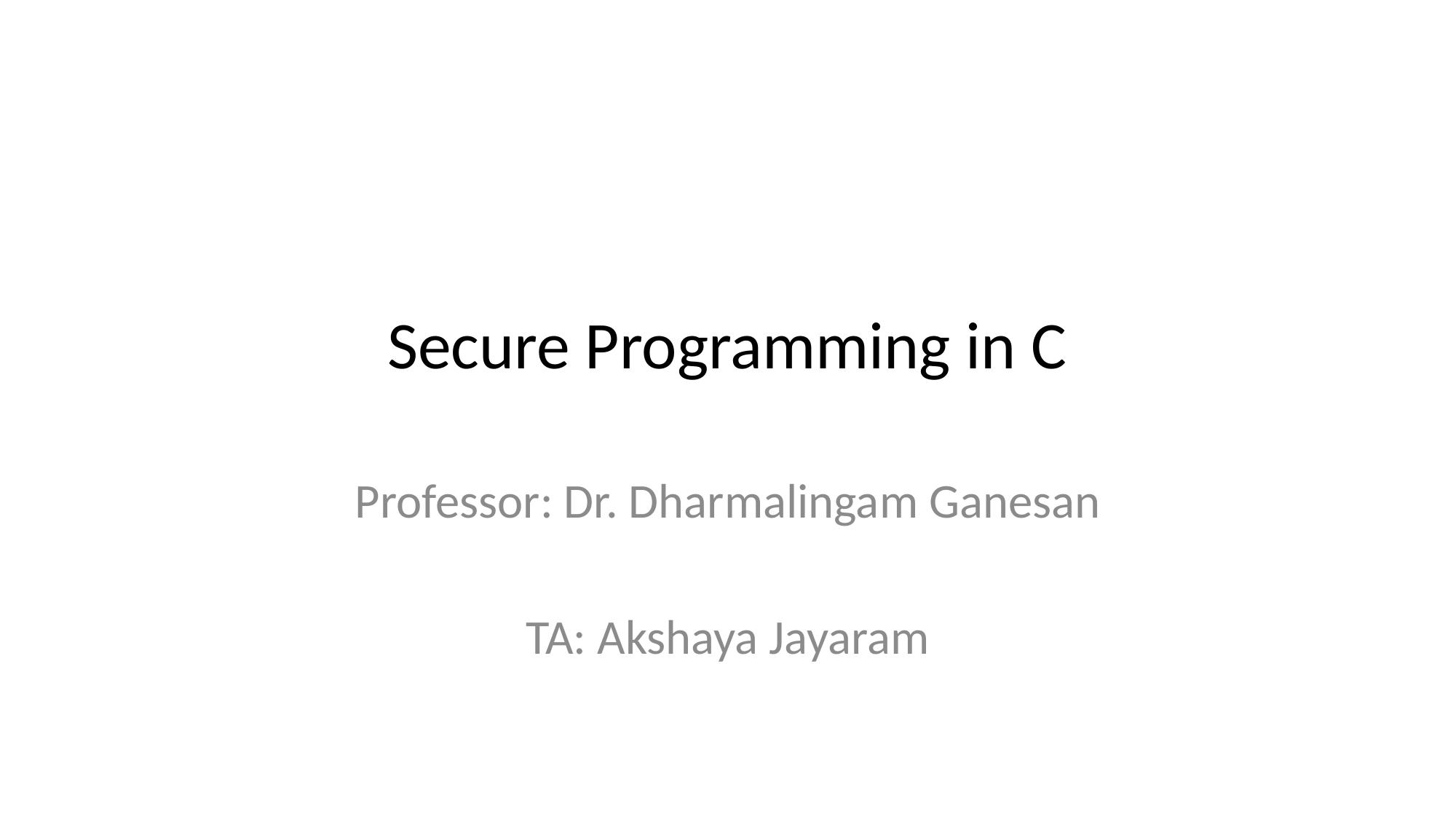

May 11, 2017
ENPM 691 Project

# Secure Programming in C
Professor: Dr. Dharmalingam Ganesan

TA: Akshaya Jayaram